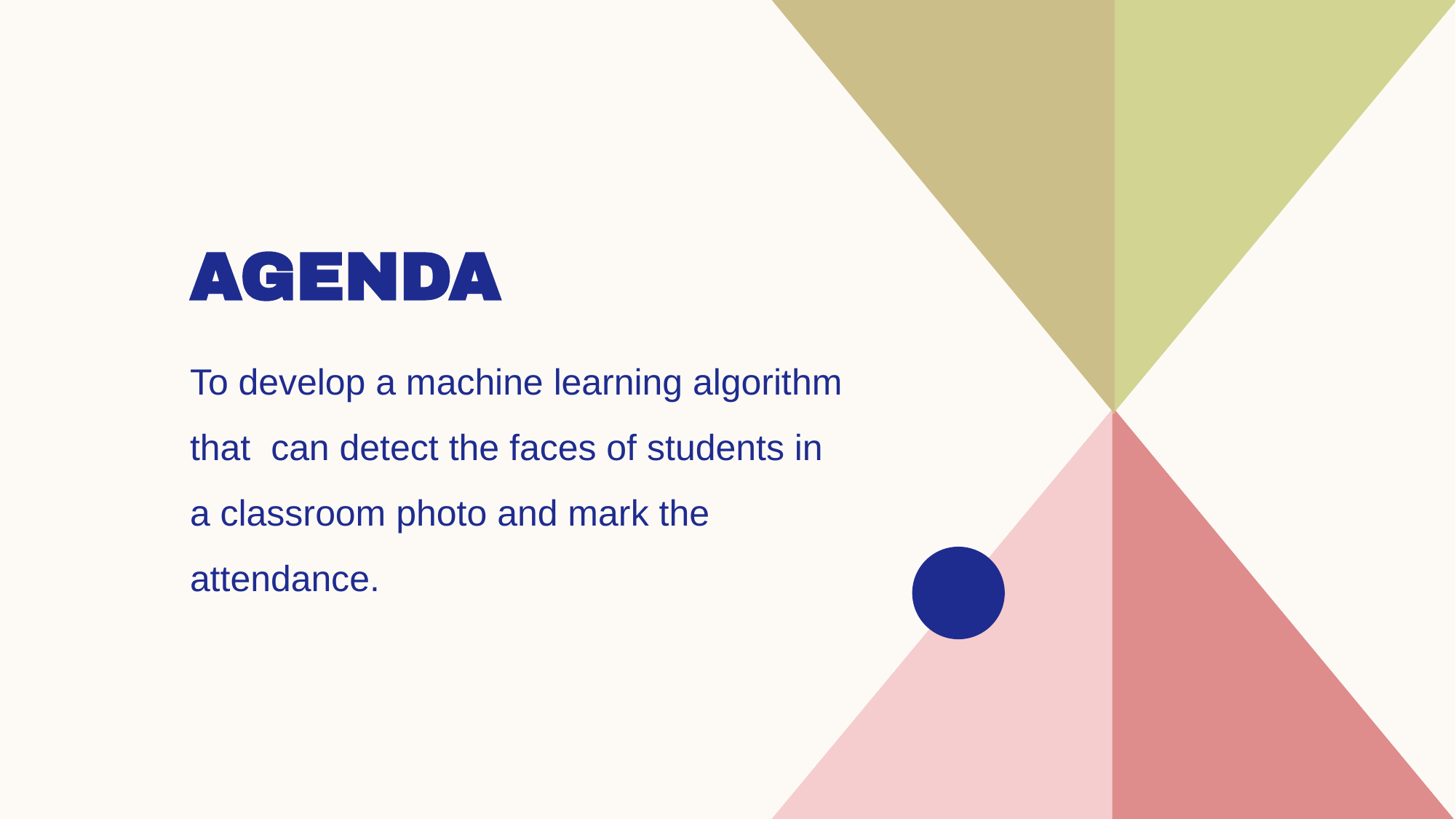

# AGENDA
To develop a machine learning algorithm that  can detect the faces of students in a classroom photo and mark the attendance.